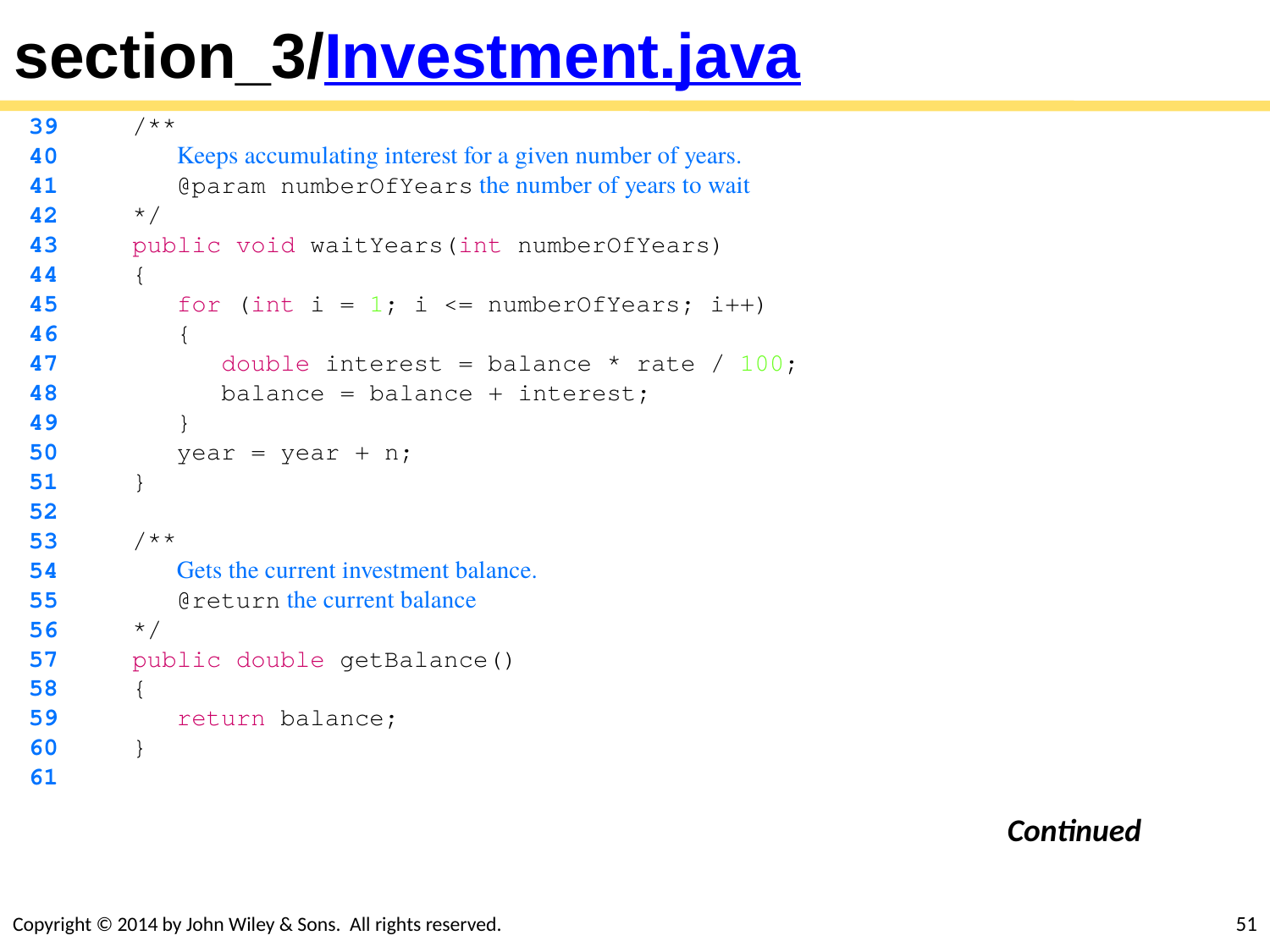

# section_3/Investment.java
 39     /**
 40        Keeps accumulating interest for a given number of years.
 41        @param numberOfYears the number of years to wait
 42     */
 43     public void waitYears(int numberOfYears)
 44     {
 45        for (int i = 1; i <= numberOfYears; i++)
 46        {
 47           double interest = balance * rate / 100;
 48           balance = balance + interest;
 49        }
 50        year = year + n;
 51     }
 52
 53     /**
 54        Gets the current investment balance.
 55        @return the current balance
 56     */
 57     public double getBalance()
 58     {
 59        return balance;
 60     }
 61
Continued